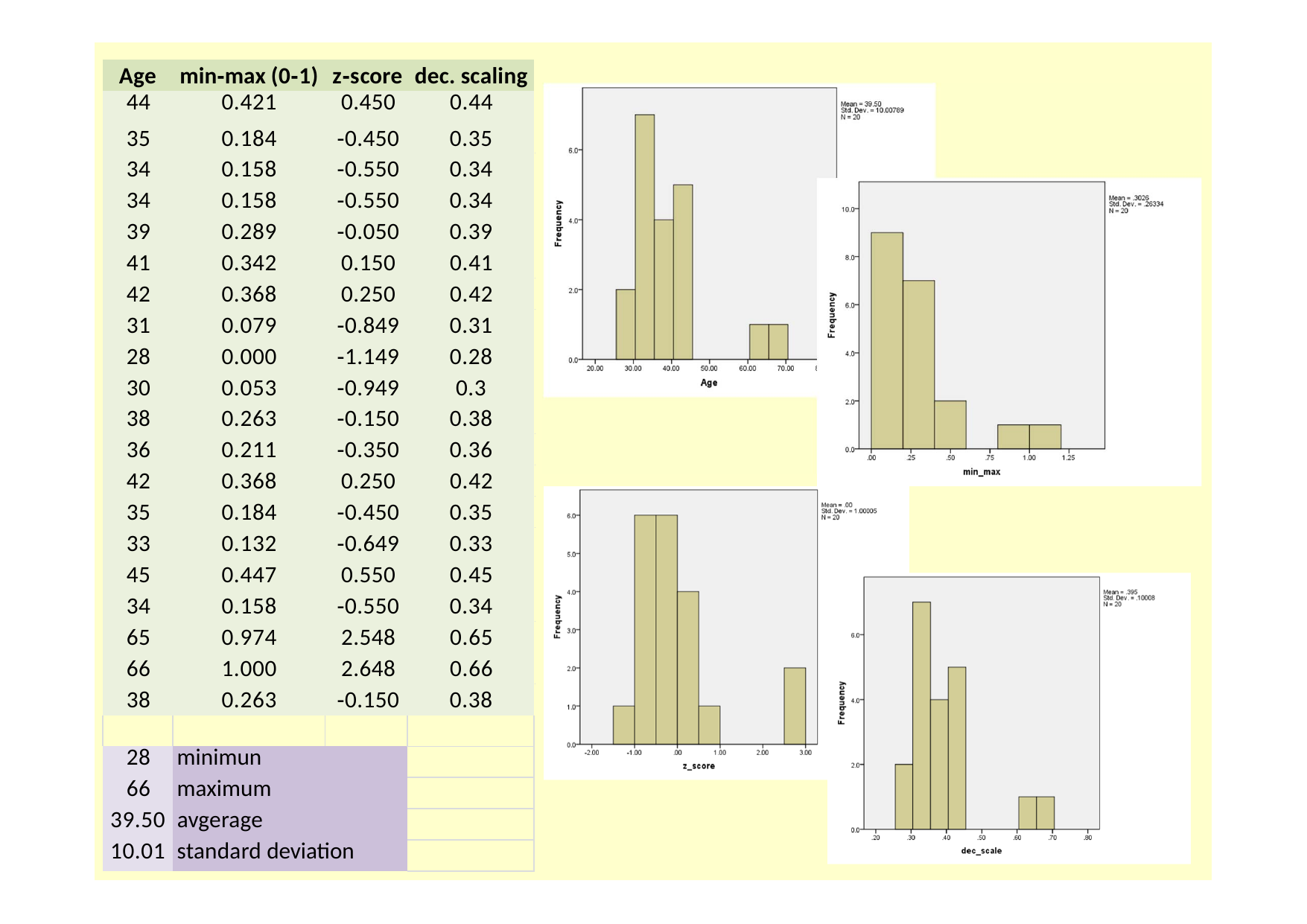

| Age | min‐max (0‐1) | z‐score | dec. scaling |
| --- | --- | --- | --- |
| 44 | 0.421 | 0.450 | 0.44 |
| 35 | 0.184 | ‐0.450 | 0.35 |
| 34 | 0.158 | ‐0.550 | 0.34 |
| 34 | 0.158 | ‐0.550 | 0.34 |
| 39 | 0.289 | ‐0.050 | 0.39 |
| 41 | 0.342 | 0.150 | 0.41 |
| 42 | 0.368 | 0.250 | 0.42 |
| 31 | 0.079 | ‐0.849 | 0.31 |
| 28 | 0.000 | ‐1.149 | 0.28 |
| 30 | 0.053 | ‐0.949 | 0.3 |
| 38 | 0.263 | ‐0.150 | 0.38 |
| 36 | 0.211 | ‐0.350 | 0.36 |
| 42 | 0.368 | 0.250 | 0.42 |
| 35 | 0.184 | ‐0.450 | 0.35 |
| 33 | 0.132 | ‐0.649 | 0.33 |
| 45 | 0.447 | 0.550 | 0.45 |
| 34 | 0.158 | ‐0.550 | 0.34 |
| 65 | 0.974 | 2.548 | 0.65 |
| 66 | 1.000 | 2.648 | 0.66 |
| 38 | 0.263 | ‐0.150 | 0.38 |
|  |  |  |  |
| 28 | minimun |  |  |
| 66 | maximum |  |  |
| 39.50 | avgerage |  |  |
| 10.01 | standard deviation |  |  |

53